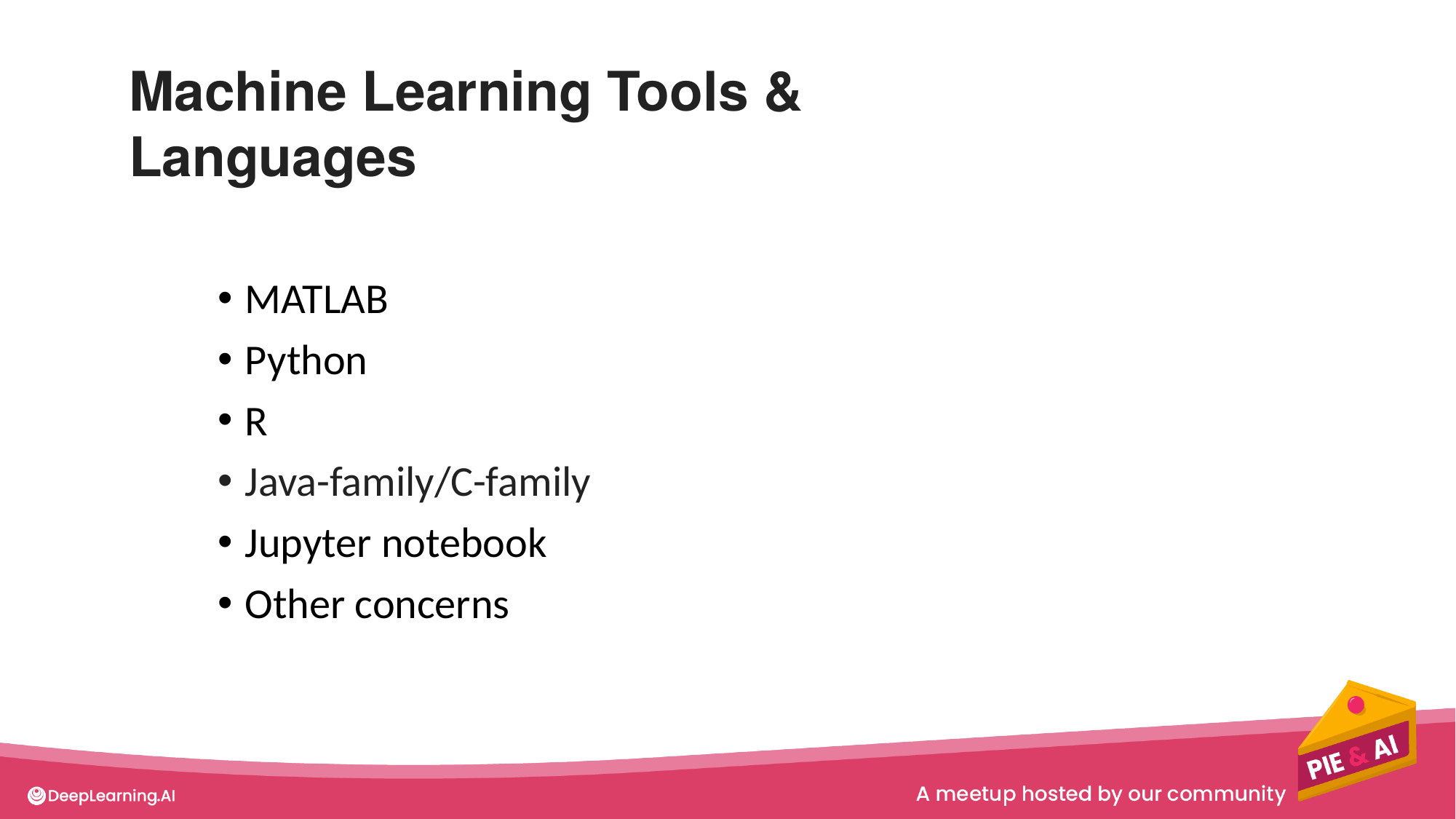

Machine Learning Tools & Languages
MATLAB
Python
R
Java-family/C-family
Jupyter notebook
Other concerns